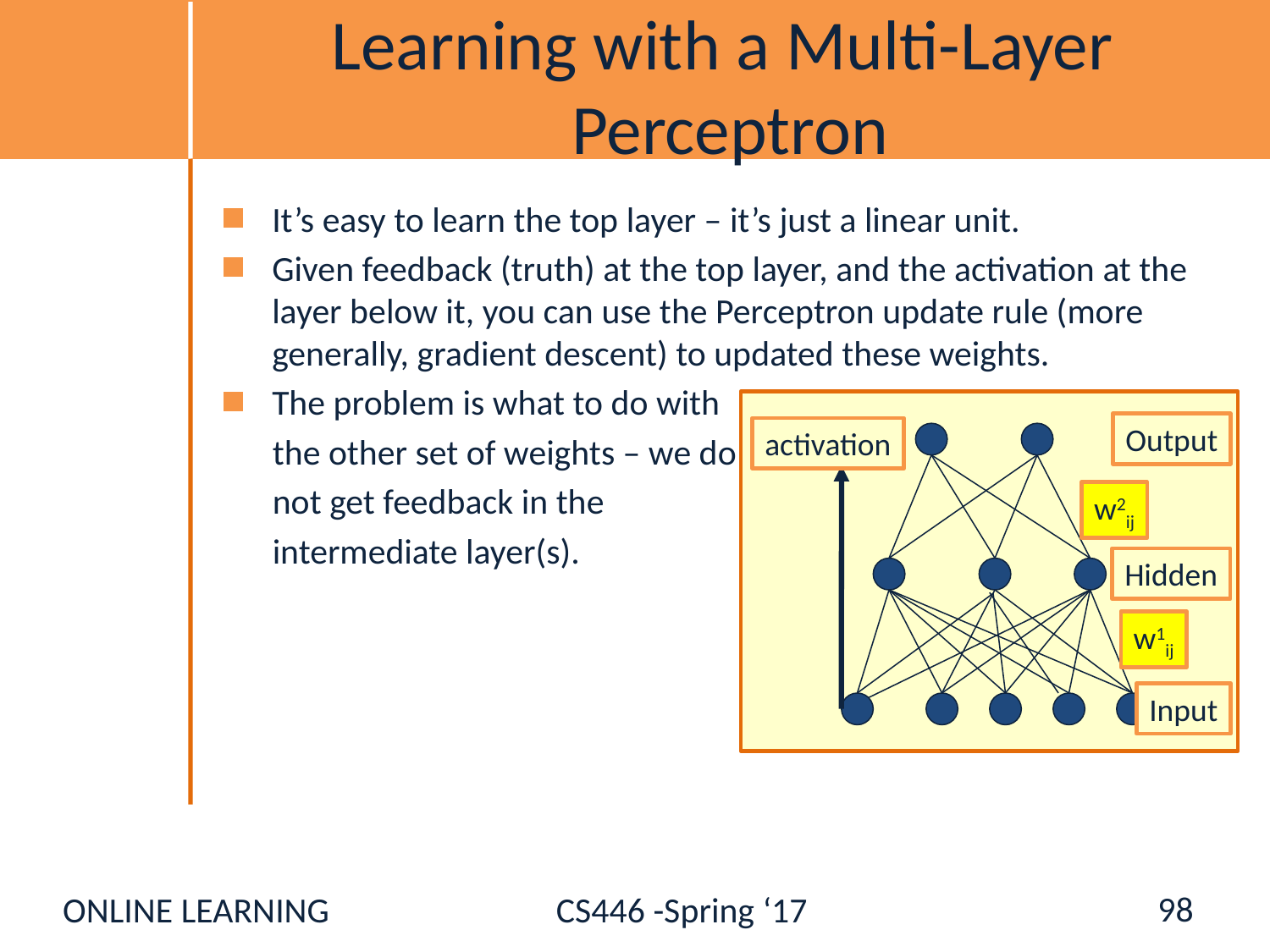

# Learning with a Multi-Layer  Perceptron
It’s easy to learn the top layer – it’s just a linear unit.
Given feedback (truth) at the top layer, and the activation at the layer below it, you can use the Perceptron update rule (more generally, gradient descent) to updated these weights.
The problem is what to do with
      the other set of weights – we do
      not get feedback in the
      intermediate layer(s).

Output
activation

Hidden
Input
w2ij
w1ij

98